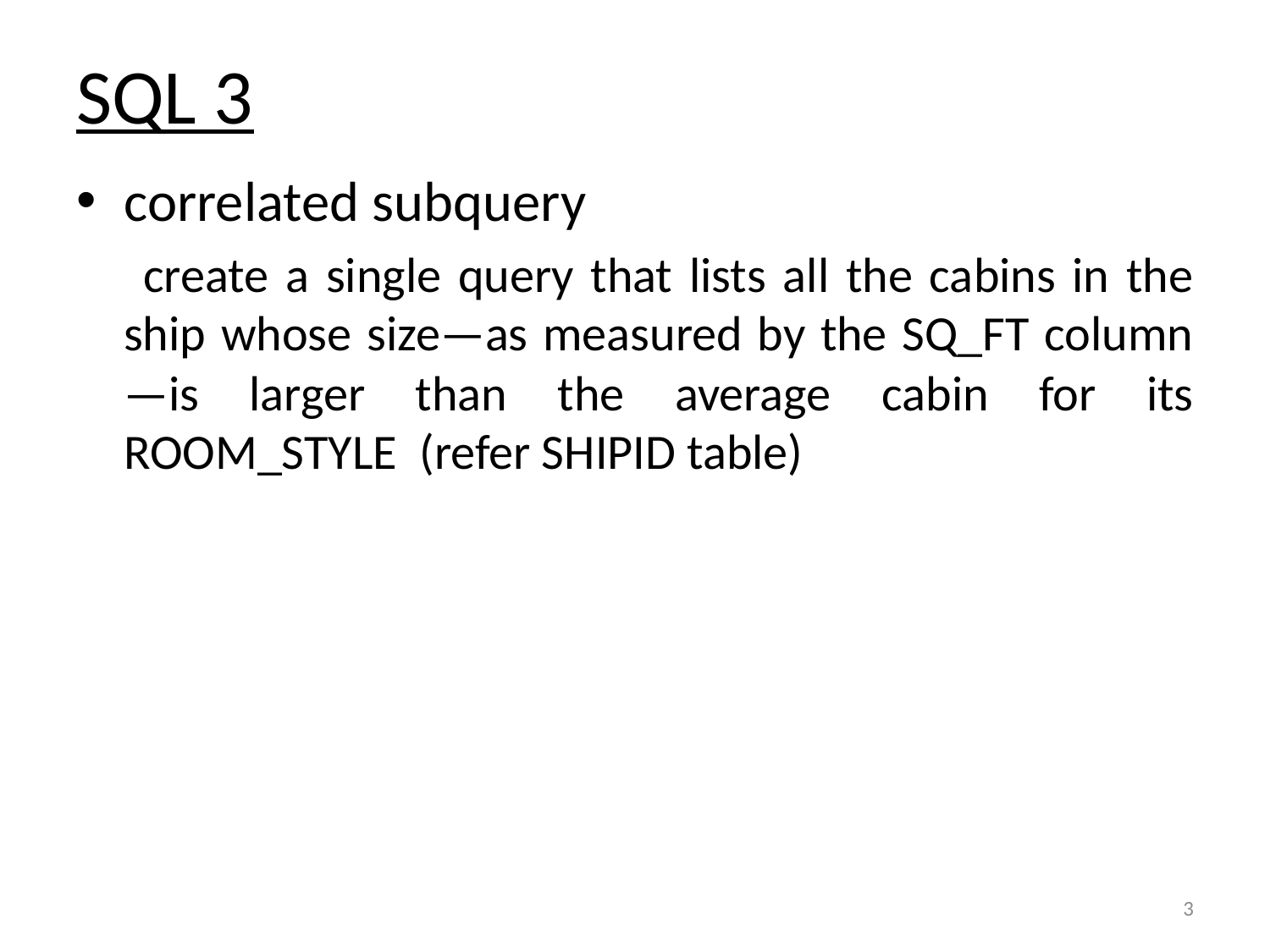

# SQL 3
correlated subquery
    create a single query that lists all the cabins in the ship whose size—as measured by the SQ_FT column—is larger than the average cabin for its ROOM_STYLE  (refer SHIPID table)
3